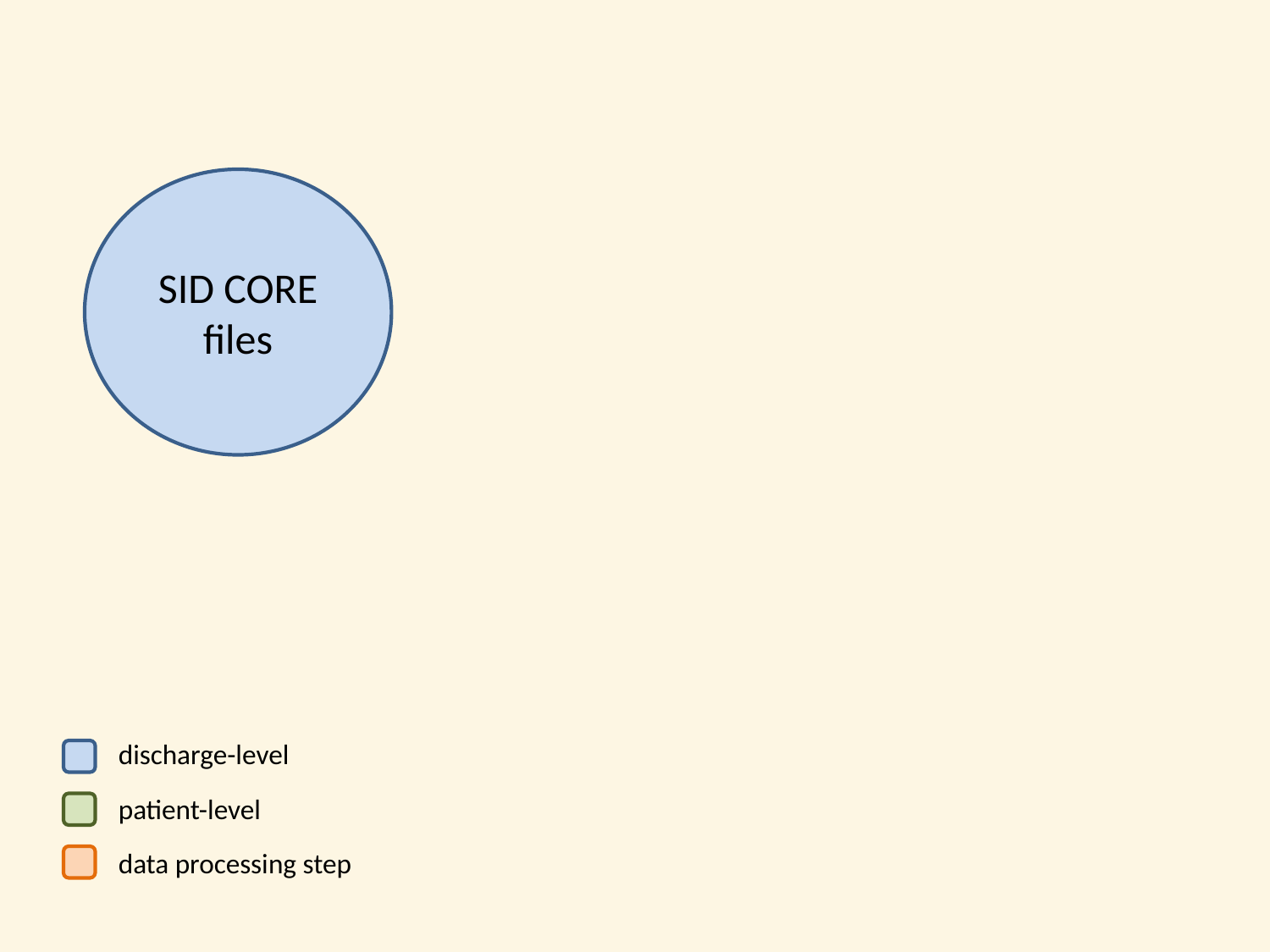

SID CORE files
discharge-level
patient-level
data processing step